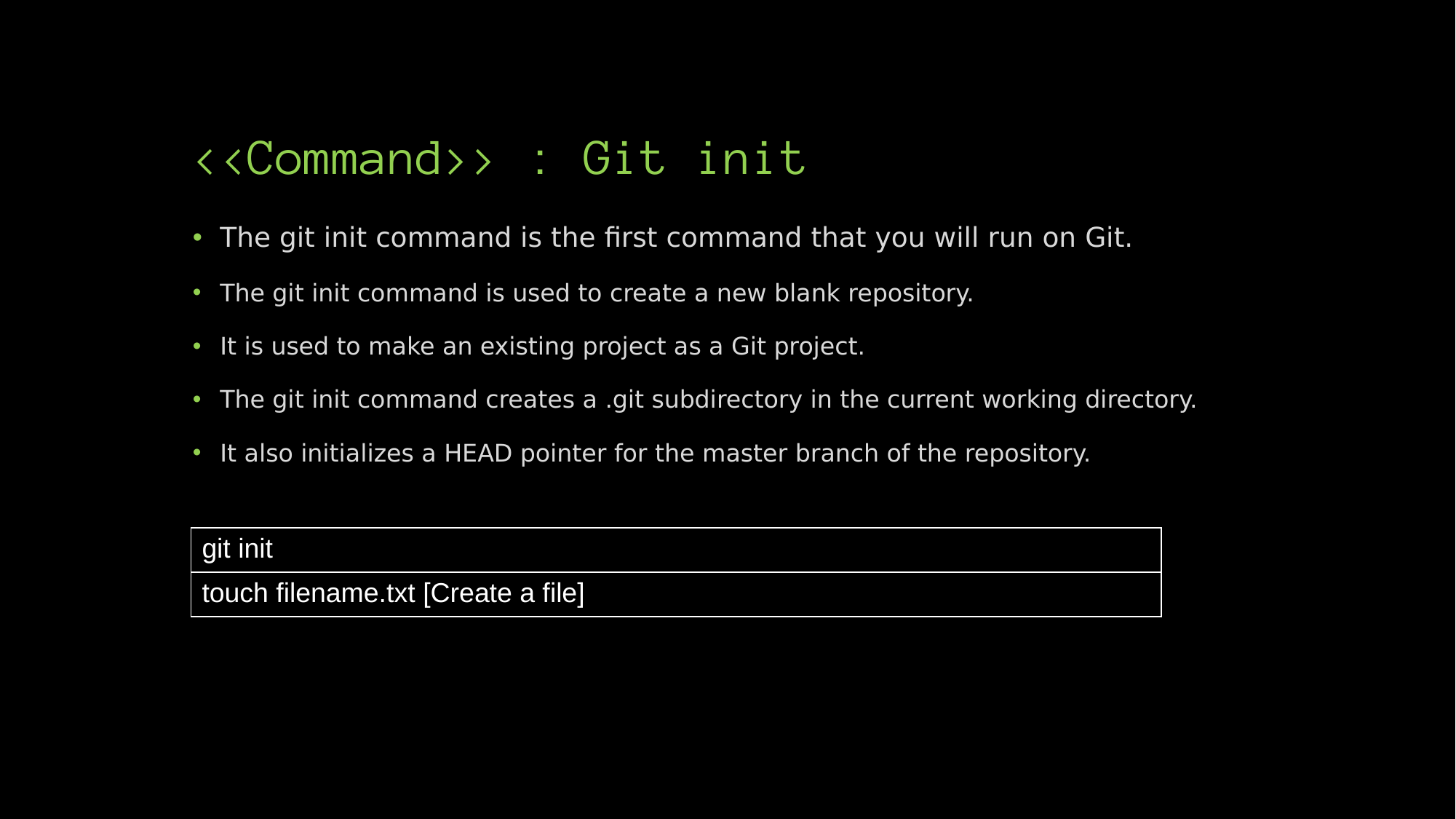

# <<Command>> : Git init
The git init command is the first command that you will run on Git.
The git init command is used to create a new blank repository.
It is used to make an existing project as a Git project.
The git init command creates a .git subdirectory in the current working directory.
It also initializes a HEAD pointer for the master branch of the repository.
| git init |
| --- |
| touch filename.txt [Create a file] |